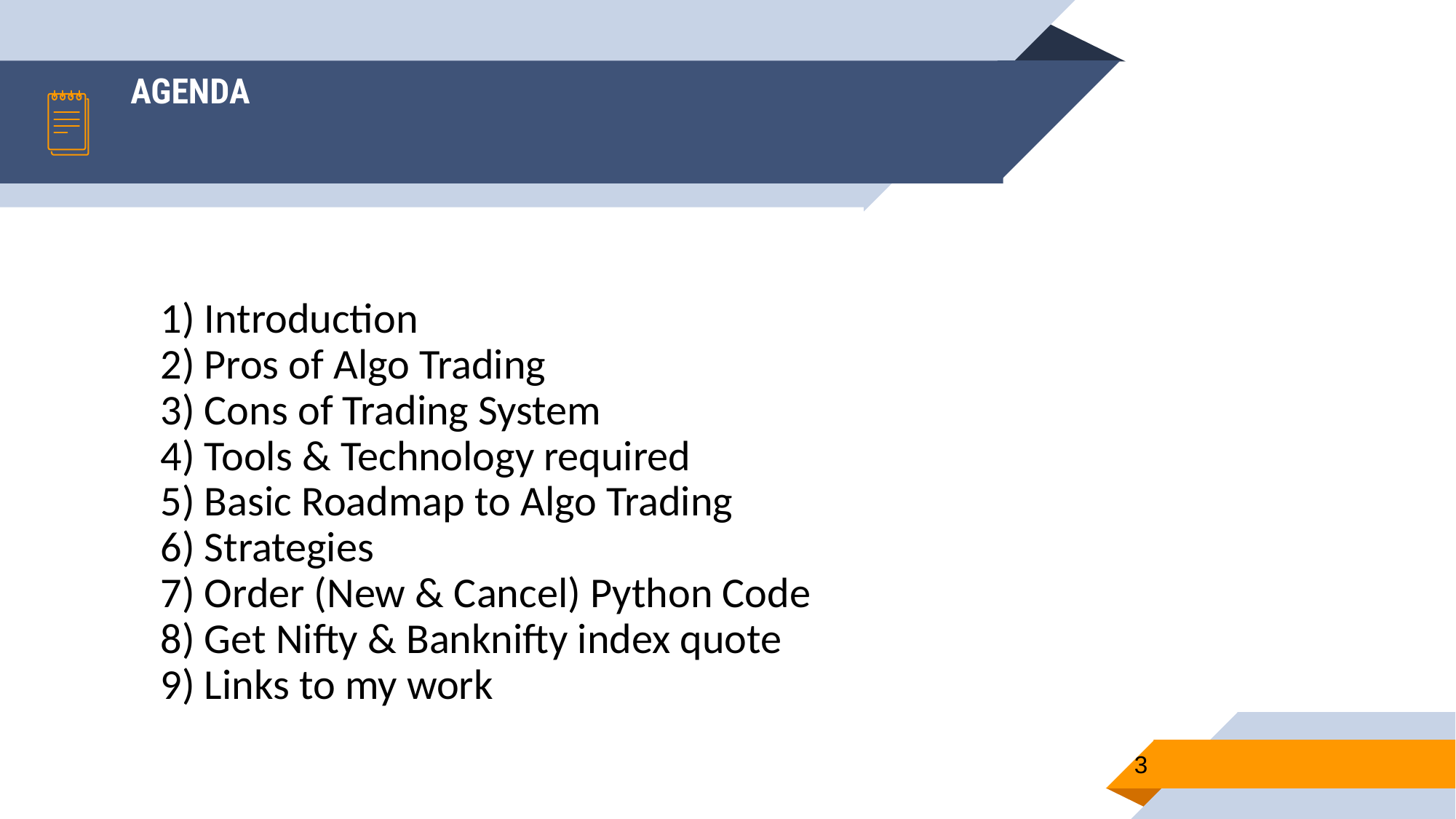

AGENDA

1) Introduction
2) Pros of Algo Trading
3) Cons of Trading System
4) Tools & Technology required
5) Basic Roadmap to Algo Trading
6) Strategies
7) Order (New & Cancel) Python Code
8) Get Nifty & Banknifty index quote
9) Links to my work

3